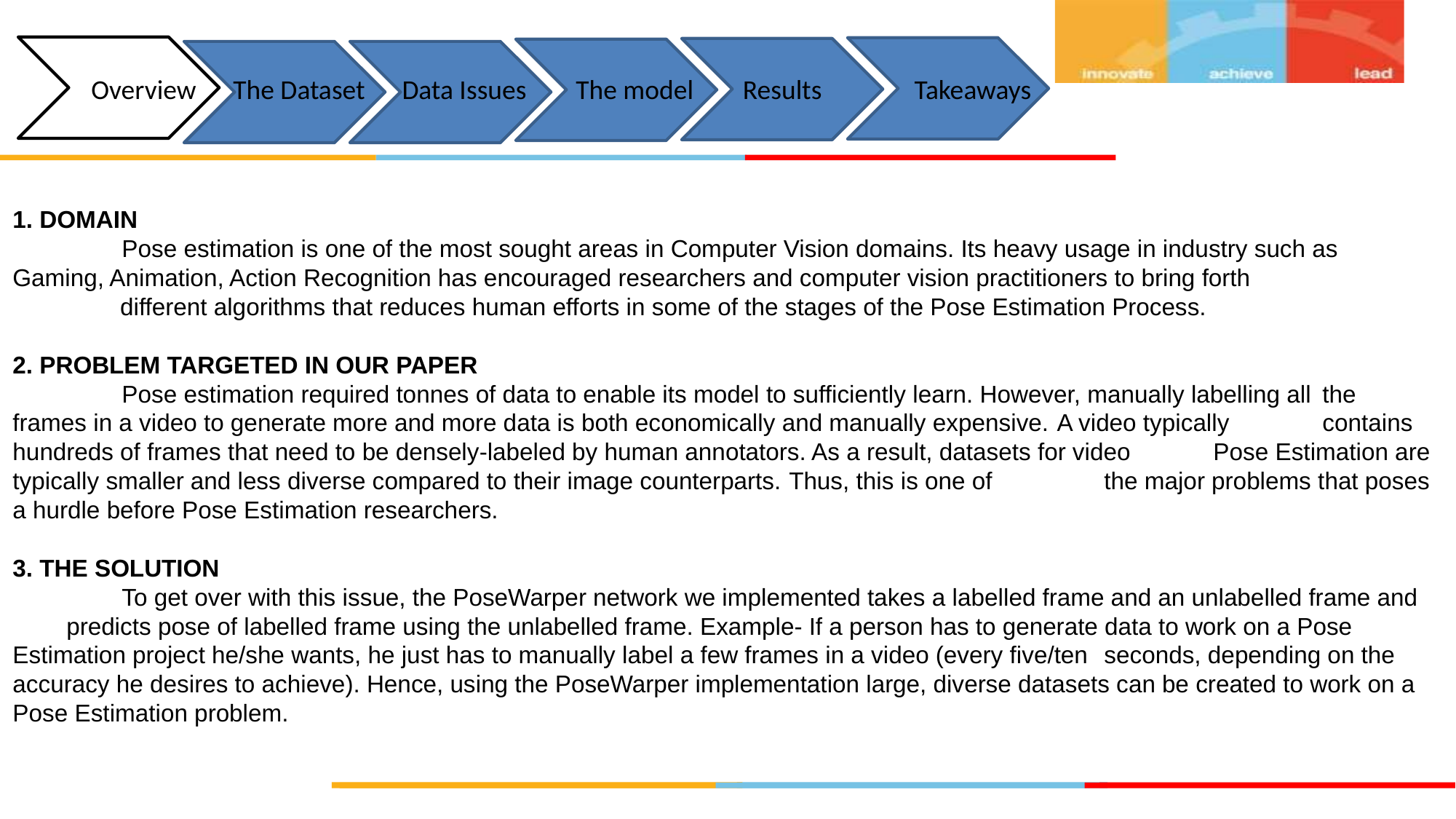

Overview      The Dataset      Data Issues        The model        Results               Takeaways
# 1. DOMAIN Pose estimation is one of the most sought areas in Computer Vision domains. Its heavy usage in industry such as 	Gaming, Animation, Action Recognition has encouraged researchers and computer vision practitioners to bring forth different algorithms that reduces human efforts in some of the stages of the Pose Estimation Process. 2. PROBLEM TARGETED IN OUR PAPER Pose estimation required tonnes of data to enable its model to sufficiently learn. However, manually labelling all 	the 	frames in a video to generate more and more data is both economically and manually expensive. A video typically 	contains hundreds of frames that need to be densely-labeled by human annotators. As a result, datasets for video 	Pose Estimation are typically smaller and less diverse compared to their image counterparts. Thus, this is one of 	the major problems that poses a hurdle before Pose Estimation researchers. 3. THE SOLUTION To get over with this issue, the PoseWarper network we implemented takes a labelled frame and an unlabelled frame and           predicts pose of labelled frame using the unlabelled frame. Example- If a person has to generate data to work on a Pose Estimation project he/she wants, he just has to manually label a few frames in a video (every five/ten 	seconds, depending on the accuracy he desires to achieve). Hence, using the PoseWarper implementation large, diverse datasets can be created to work on a Pose Estimation problem.